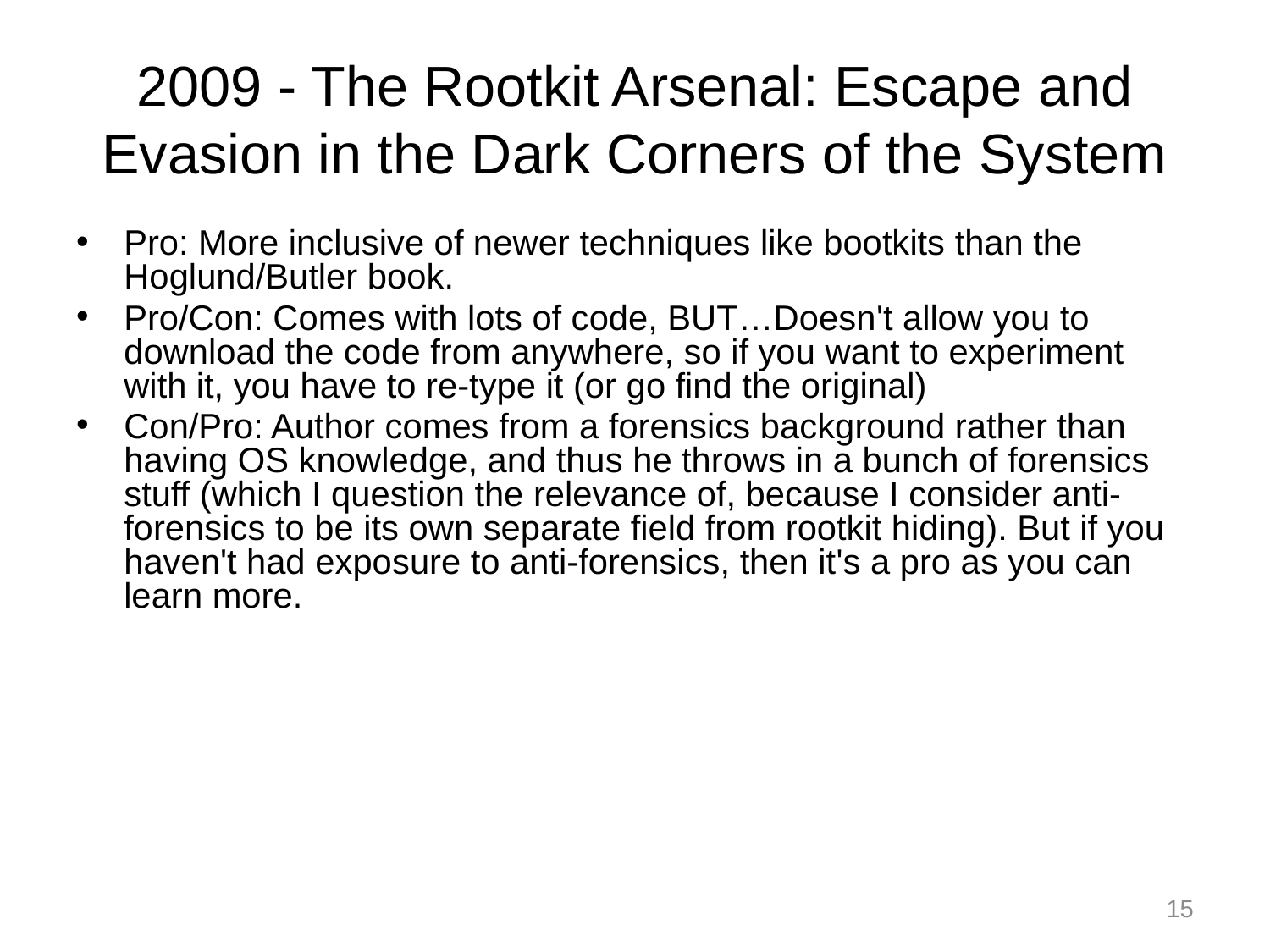

# 2009 - The Rootkit Arsenal: Escape and Evasion in the Dark Corners of the System
Pro: More inclusive of newer techniques like bootkits than the Hoglund/Butler book.
Pro/Con: Comes with lots of code, BUT…Doesn't allow you to download the code from anywhere, so if you want to experiment with it, you have to re-type it (or go find the original)
Con/Pro: Author comes from a forensics background rather than having OS knowledge, and thus he throws in a bunch of forensics stuff (which I question the relevance of, because I consider anti-forensics to be its own separate field from rootkit hiding). But if you haven't had exposure to anti-forensics, then it's a pro as you can learn more.
15